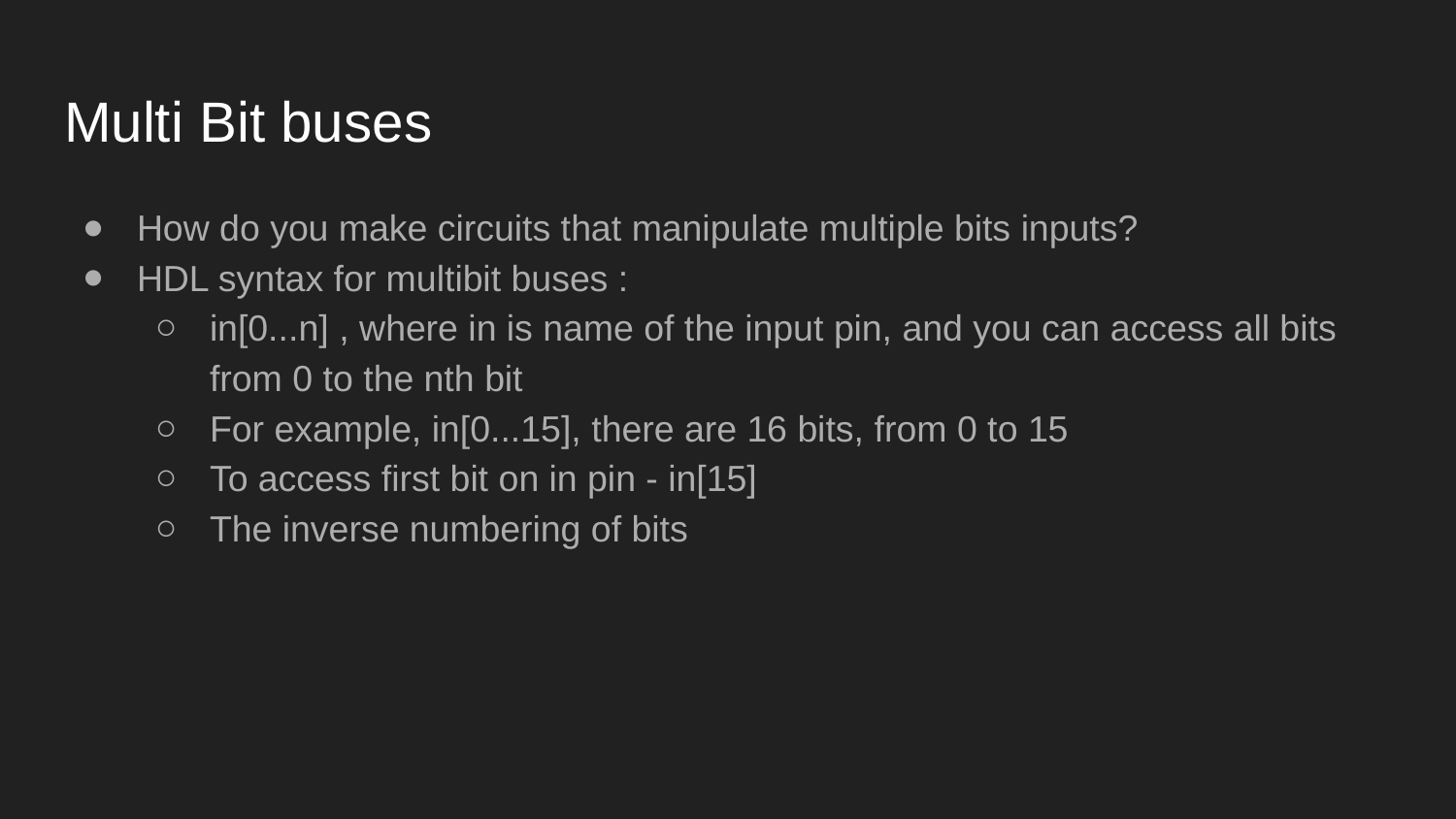

# Multi Bit buses
How do you make circuits that manipulate multiple bits inputs?
HDL syntax for multibit buses :
in[0...n] , where in is name of the input pin, and you can access all bits from 0 to the nth bit
For example, in[0...15], there are 16 bits, from 0 to 15
To access first bit on in pin - in[15]
The inverse numbering of bits